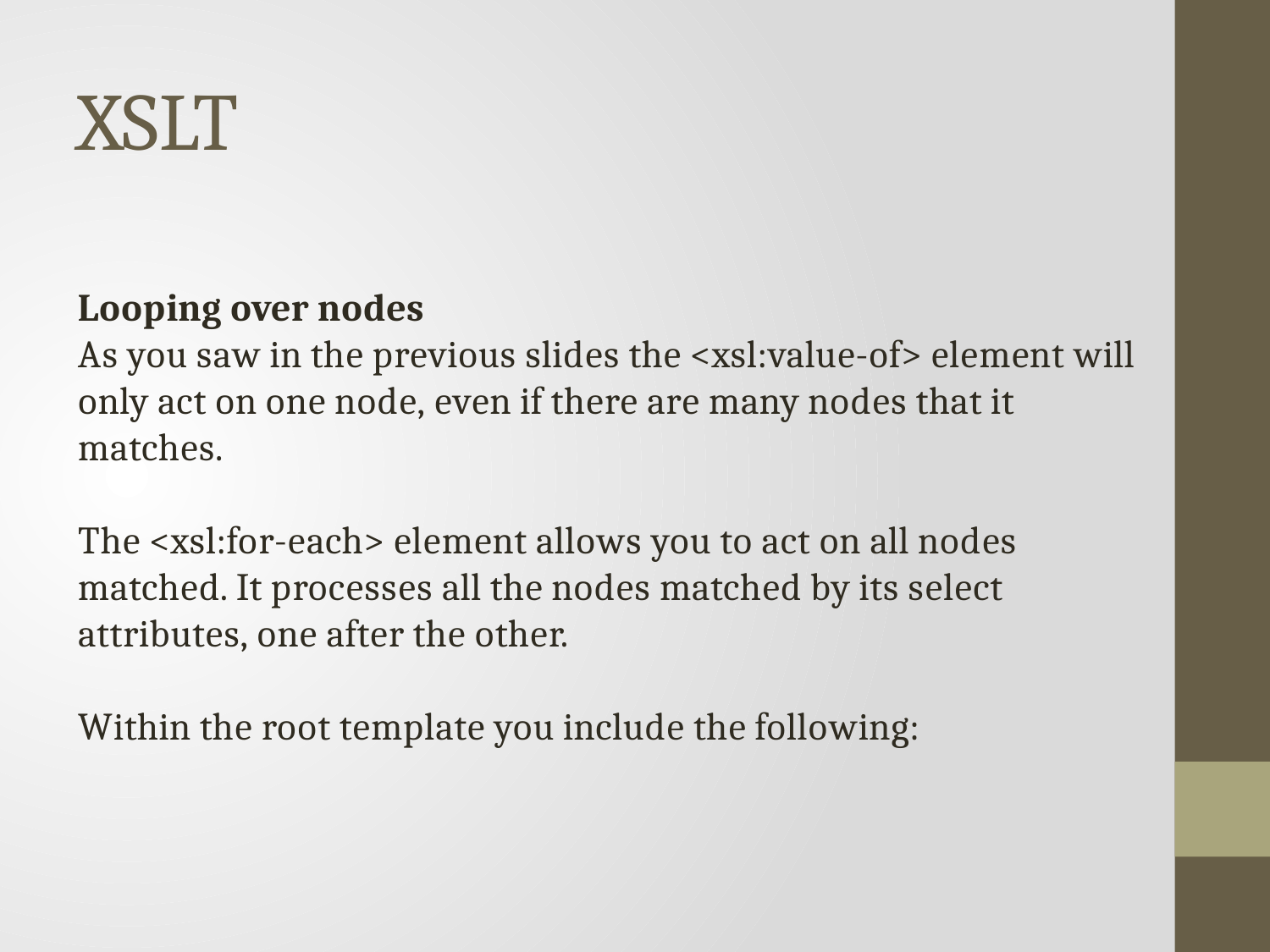

# XSLT
Looping over nodes
As you saw in the previous slides the <xsl:value-of> element will only act on one node, even if there are many nodes that it matches.

The <xsl:for-each> element allows you to act on all nodes matched. It processes all the nodes matched by its select attributes, one after the other.

Within the root template you include the following: